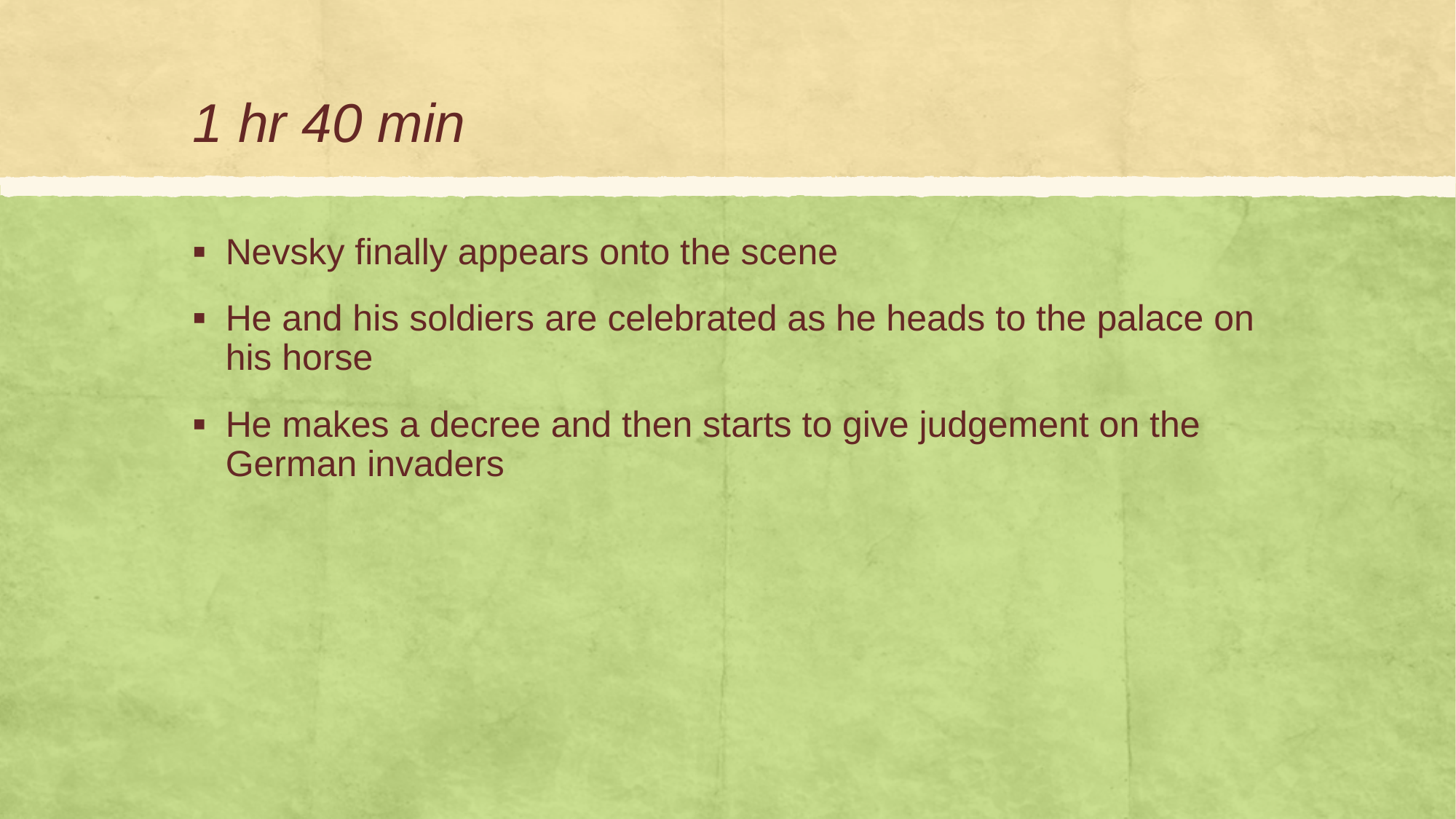

# 1 hr 40 min
Nevsky finally appears onto the scene
He and his soldiers are celebrated as he heads to the palace on his horse
He makes a decree and then starts to give judgement on the German invaders